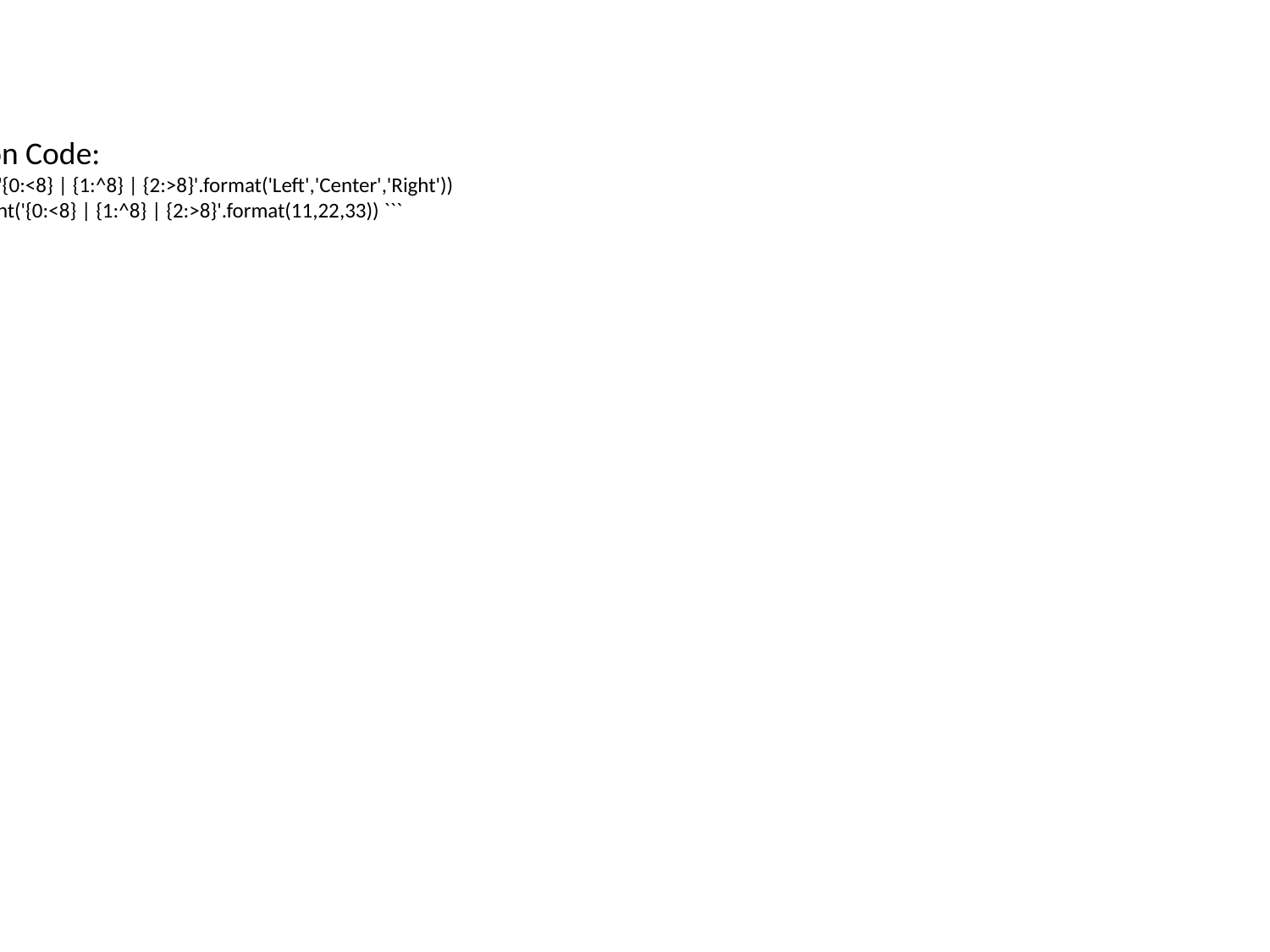

Python Code:
``` print('{0:<8} | {1:^8} | {2:>8}'.format('Left','Center','Right'))
 `````` print('{0:<8} | {1:^8} | {2:>8}'.format(11,22,33)) ```